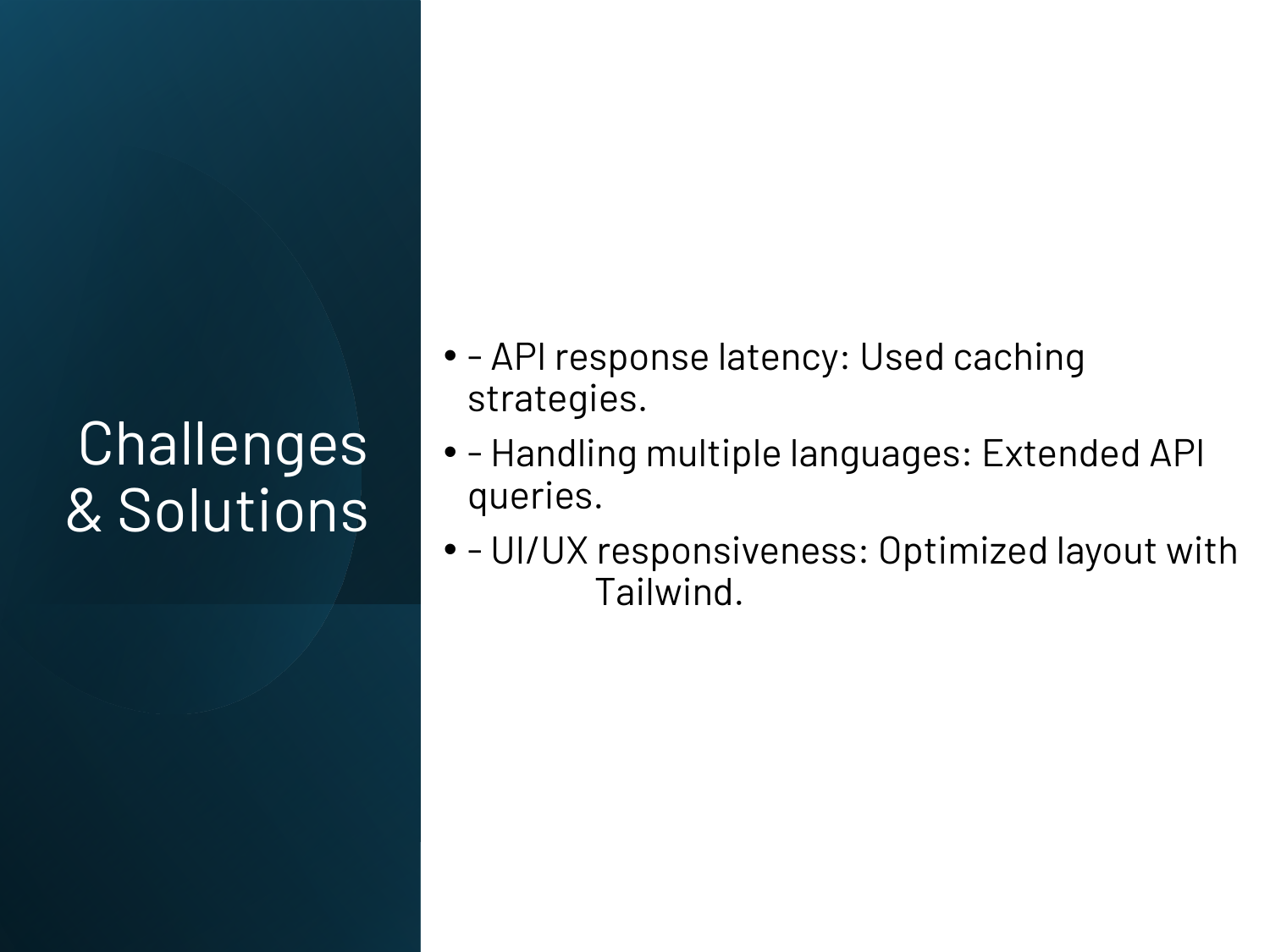

# Challenges & Solutions
- API response latency: Used caching 	strategies.
- Handling multiple languages: Extended API 	queries.
- UI/UX responsiveness: Optimized layout with 	Tailwind.